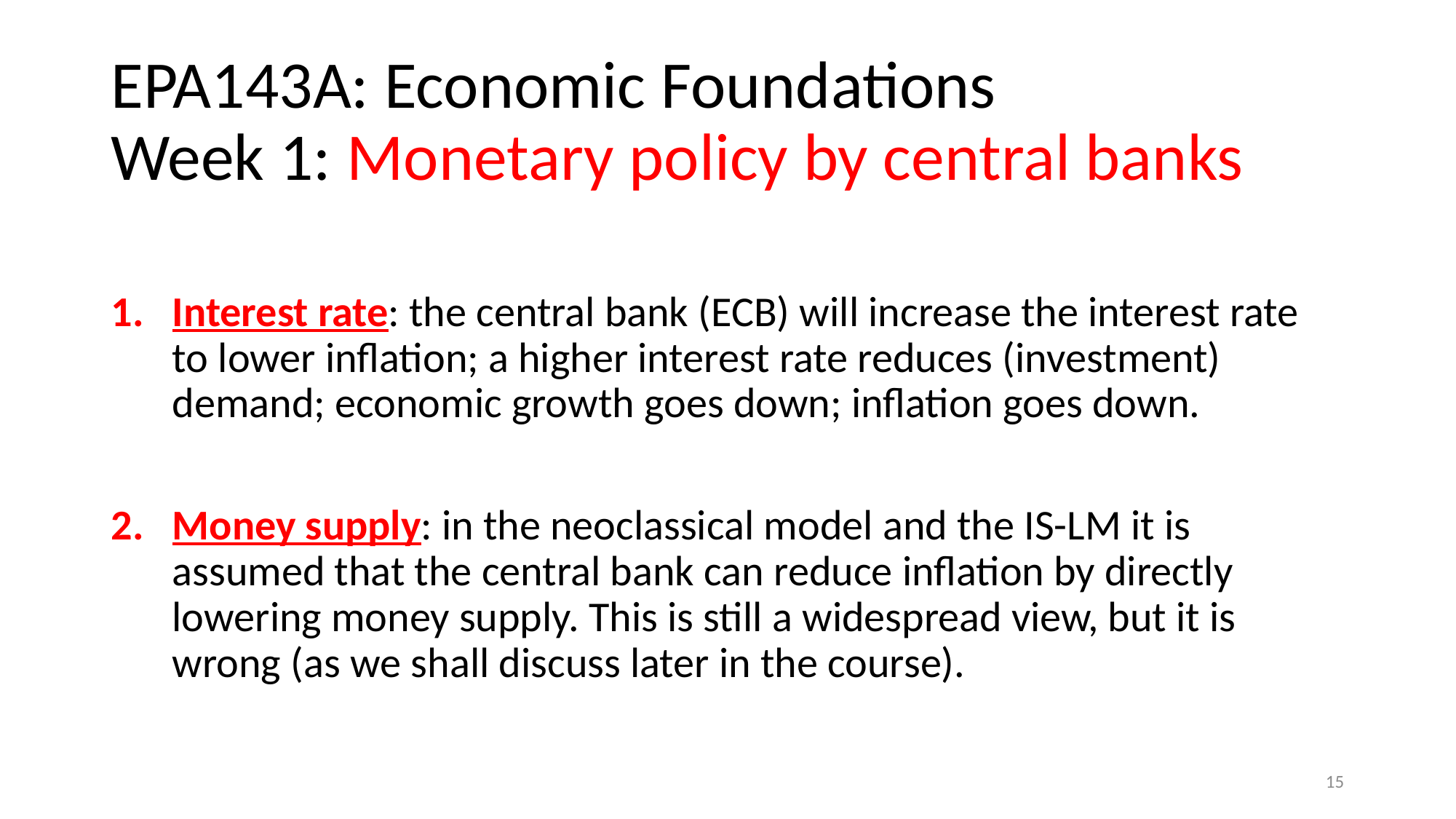

# EPA143A: Economic Foundations Week 1: Monetary policy by central banks

Interest rate: the central bank (ECB) will increase the interest rate to lower inflation; a higher interest rate reduces (investment) demand; economic growth goes down; inflation goes down.

Money supply: in the neoclassical model and the IS-LM it is assumed that the central bank can reduce inflation by directly lowering money supply. This is still a widespread view, but it is wrong (as we shall discuss later in the course).

15